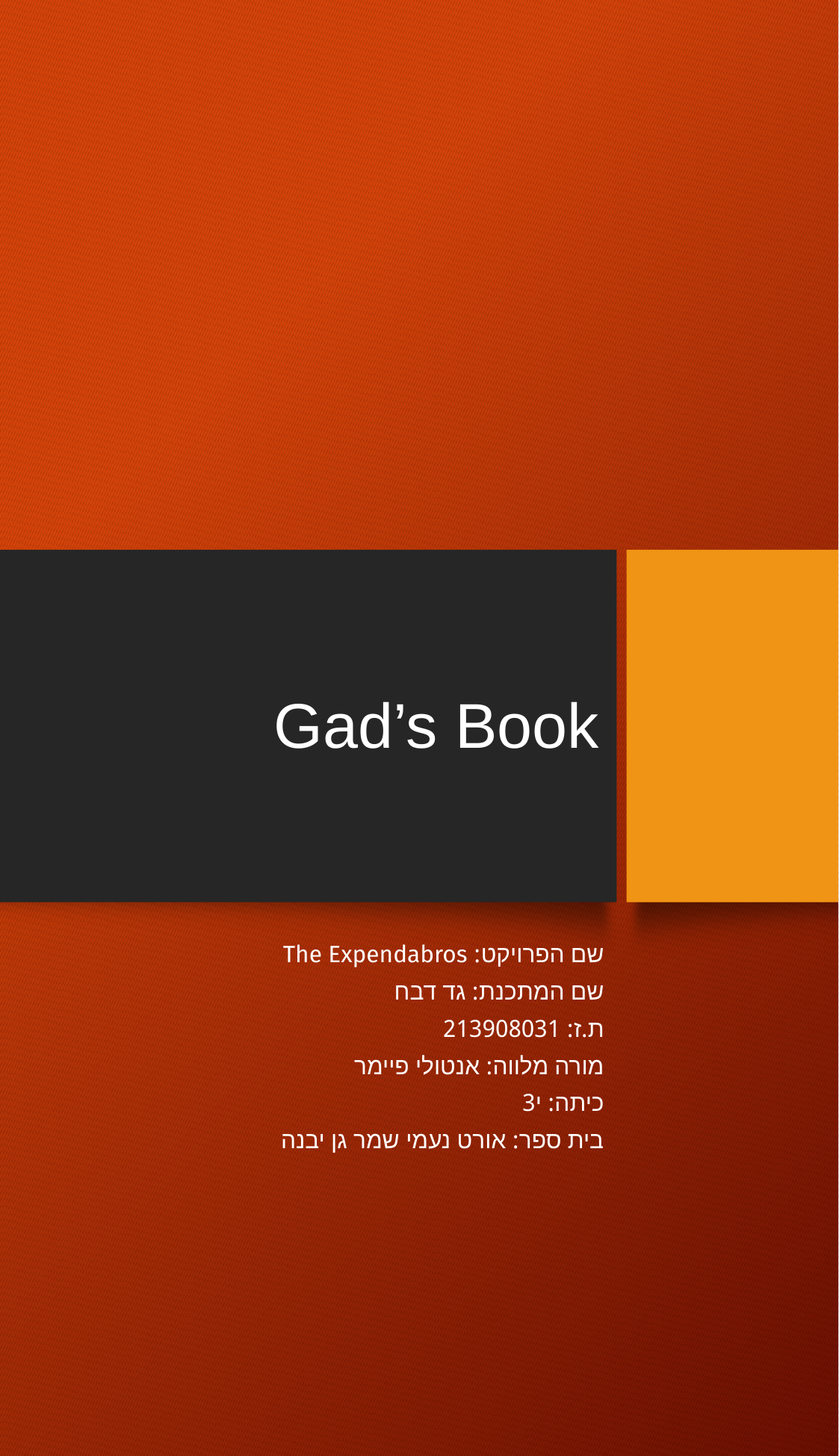

# Gad’s Book

שם הפרויקט: The Expendabros
שם המתכנת: גד דבח
ת.ז: 213908031
מורה מלווה: אנטולי פיימר
כיתה: י3
בית ספר: אורט נעמי שמר גן יבנה